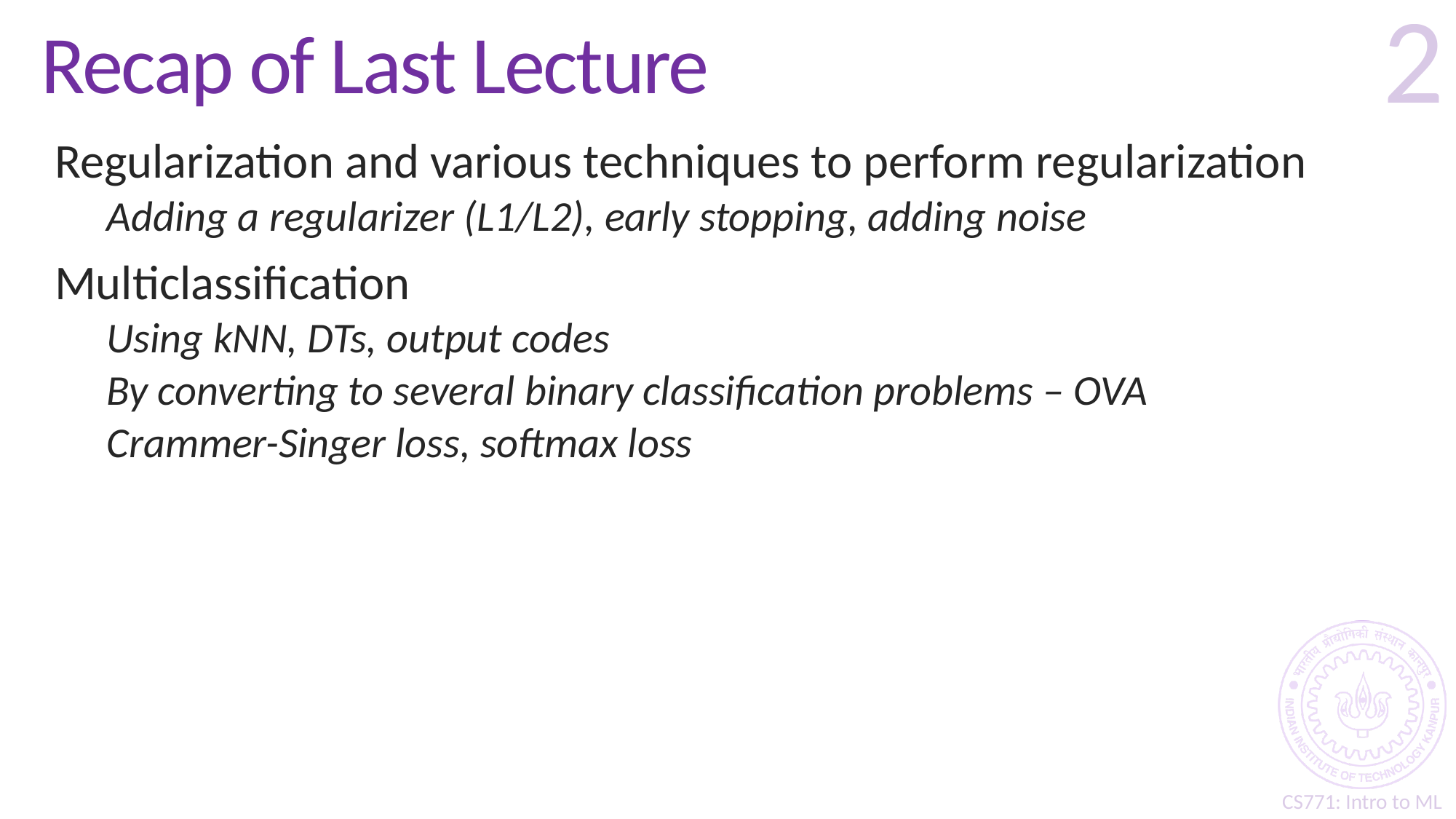

# Recap of Last Lecture
2
Regularization and various techniques to perform regularization
Adding a regularizer (L1/L2), early stopping, adding noise
Multiclassification
Using kNN, DTs, output codes
By converting to several binary classification problems – OVA
Crammer-Singer loss, softmax loss